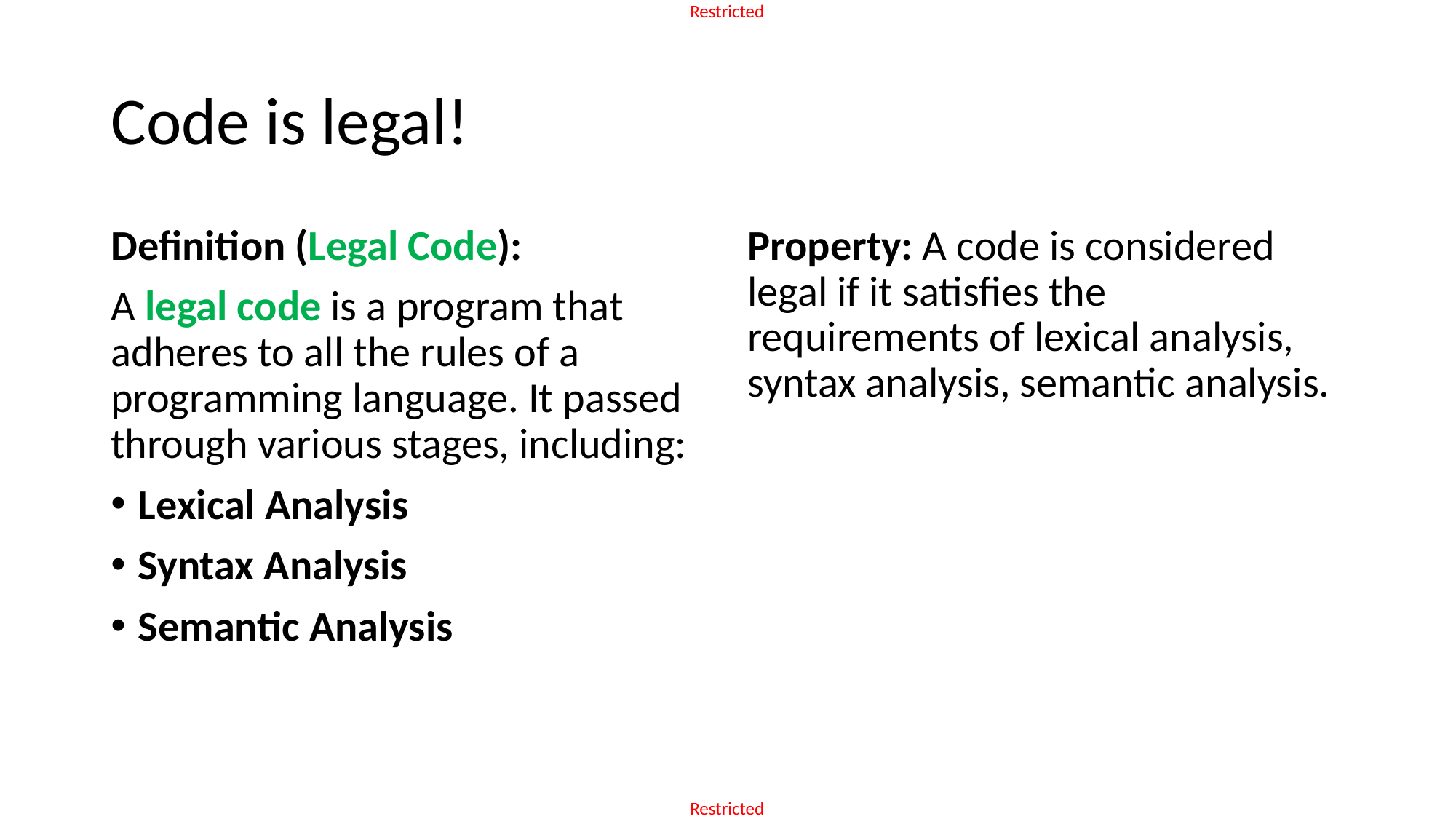

# Code is legal!
Definition (Legal Code):
A legal code is a program that adheres to all the rules of a programming language. It passed through various stages, including:
Lexical Analysis
Syntax Analysis
Semantic Analysis
Property: A code is considered legal if it satisfies the requirements of lexical analysis, syntax analysis, semantic analysis.